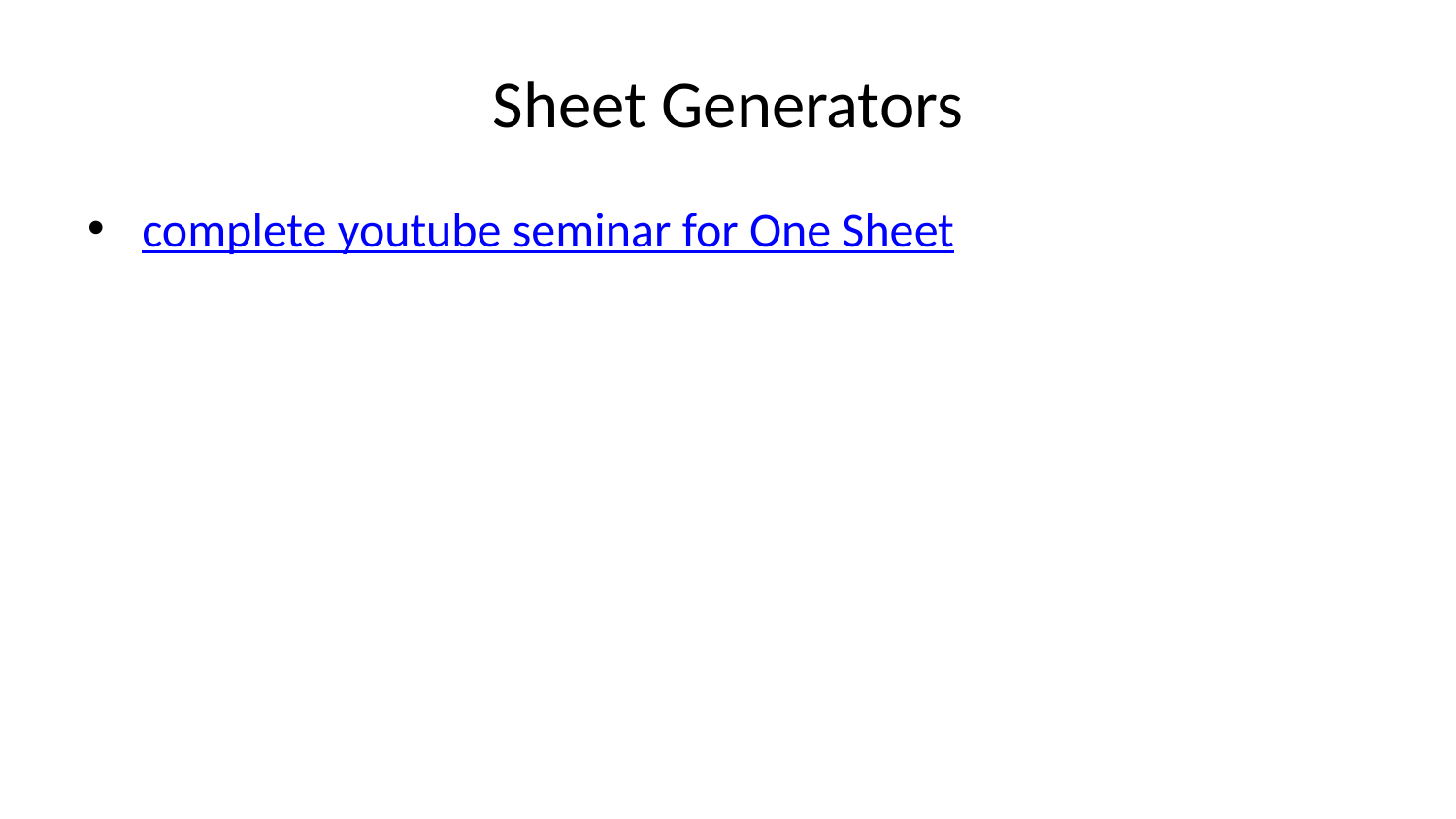

# Sheet Generators
complete youtube seminar for One Sheet